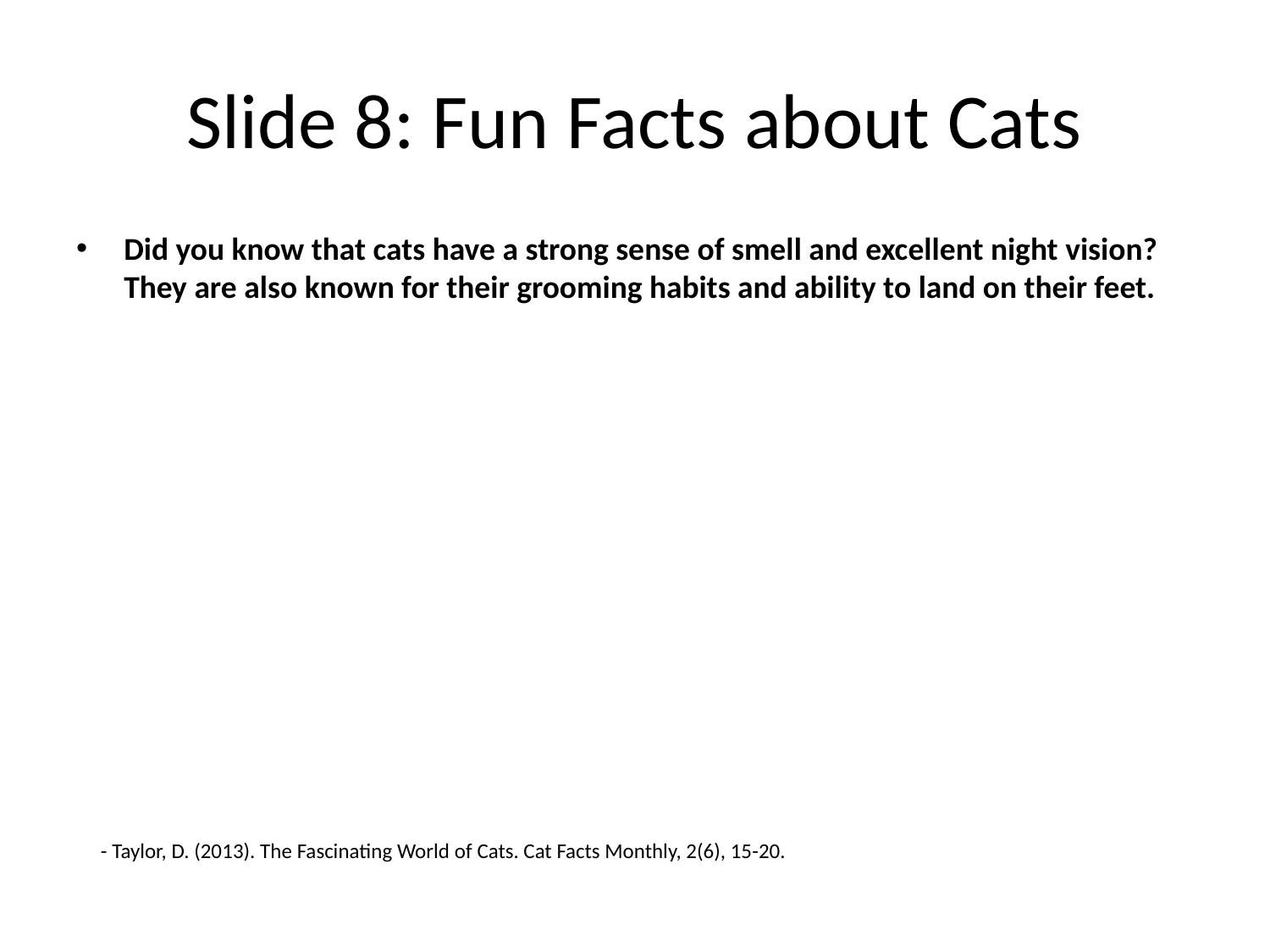

# Slide 8: Fun Facts about Cats
Did you know that cats have a strong sense of smell and excellent night vision? They are also known for their grooming habits and ability to land on their feet.

- Taylor, D. (2013). The Fascinating World of Cats. Cat Facts Monthly, 2(6), 15-20.